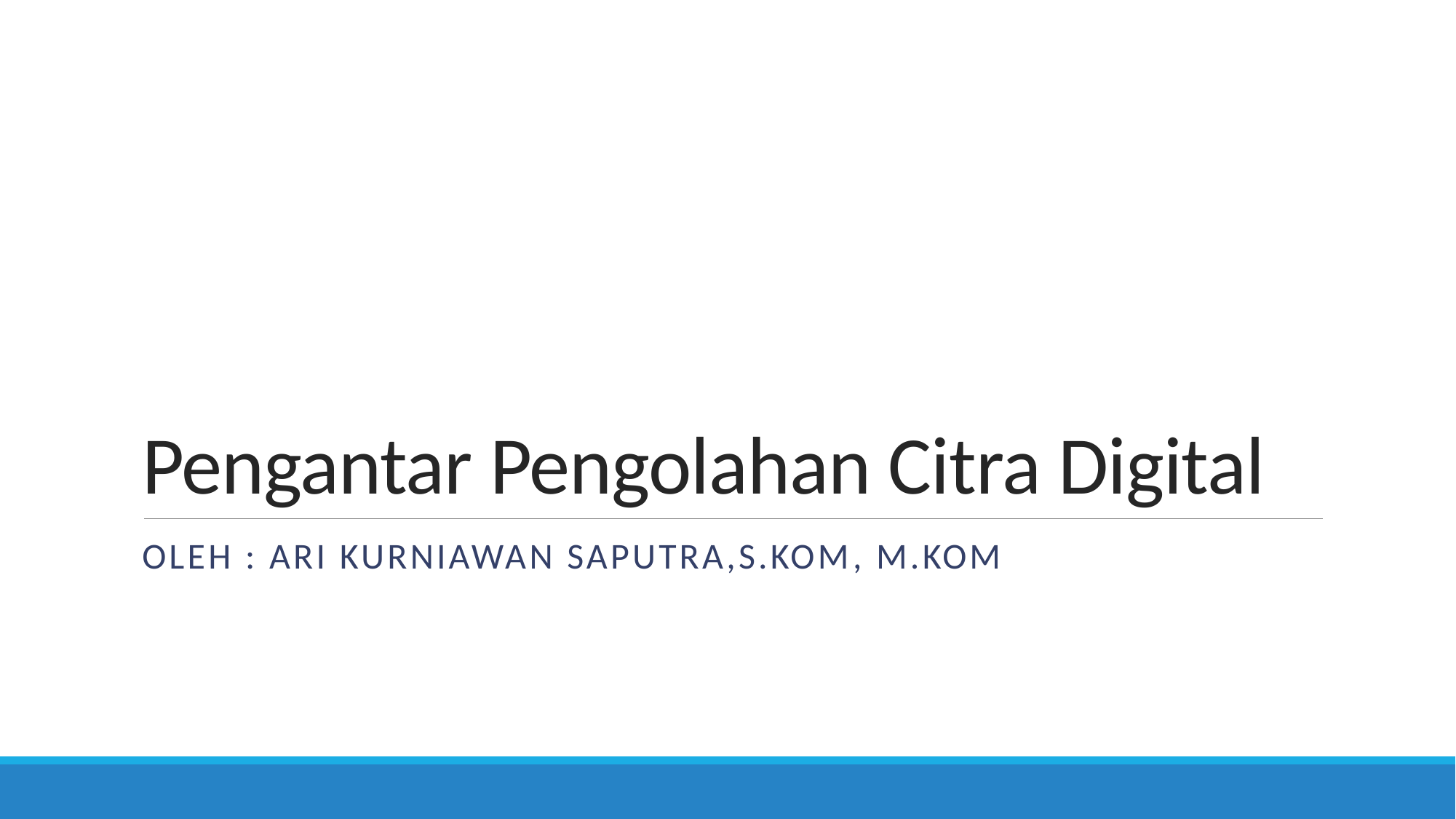

# Pengantar Pengolahan Citra Digital
Oleh : Ari Kurniawan Saputra,S.Kom, M.KOm